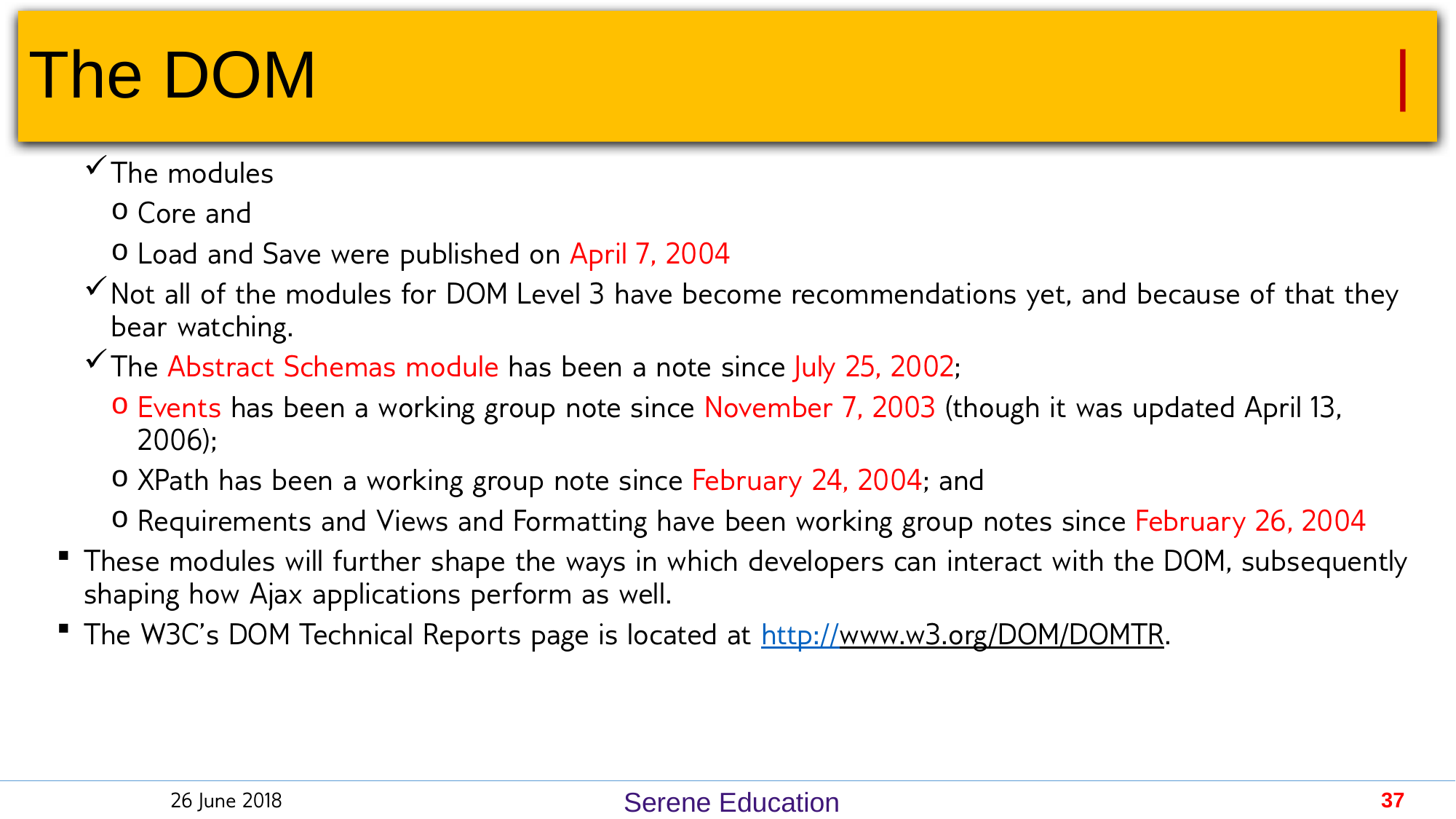

# The DOM										   |
The modules
Core and
Load and Save were published on April 7, 2004
Not all of the modules for DOM Level 3 have become recommendations yet, and because of that they bear watching.
The Abstract Schemas module has been a note since July 25, 2002;
Events has been a working group note since November 7, 2003 (though it was updated April 13, 2006);
XPath has been a working group note since February 24, 2004; and
Requirements and Views and Formatting have been working group notes since February 26, 2004
These modules will further shape the ways in which developers can interact with the DOM, subsequently shaping how Ajax applications perform as well.
The W3C’s DOM Technical Reports page is located at http://www.w3.org/DOM/DOMTR.
26 June 2018
37